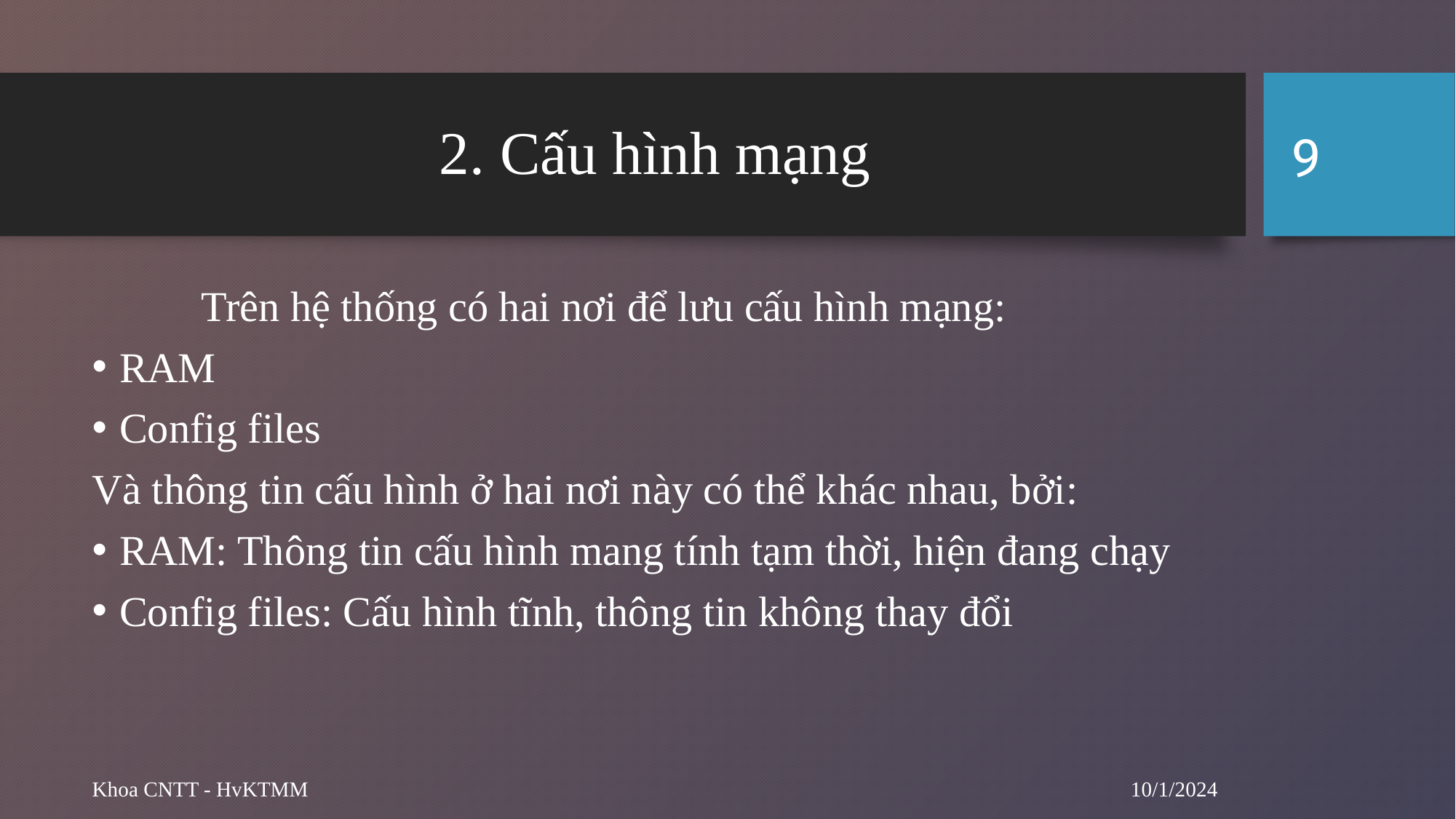

9
# 2. Cấu hình mạng
	Trên hệ thống có hai nơi để lưu cấu hình mạng:
RAM
Config files
Và thông tin cấu hình ở hai nơi này có thể khác nhau, bởi:
RAM: Thông tin cấu hình mang tính tạm thời, hiện đang chạy
Config files: Cấu hình tĩnh, thông tin không thay đổi
10/1/2024
Khoa CNTT - HvKTMM